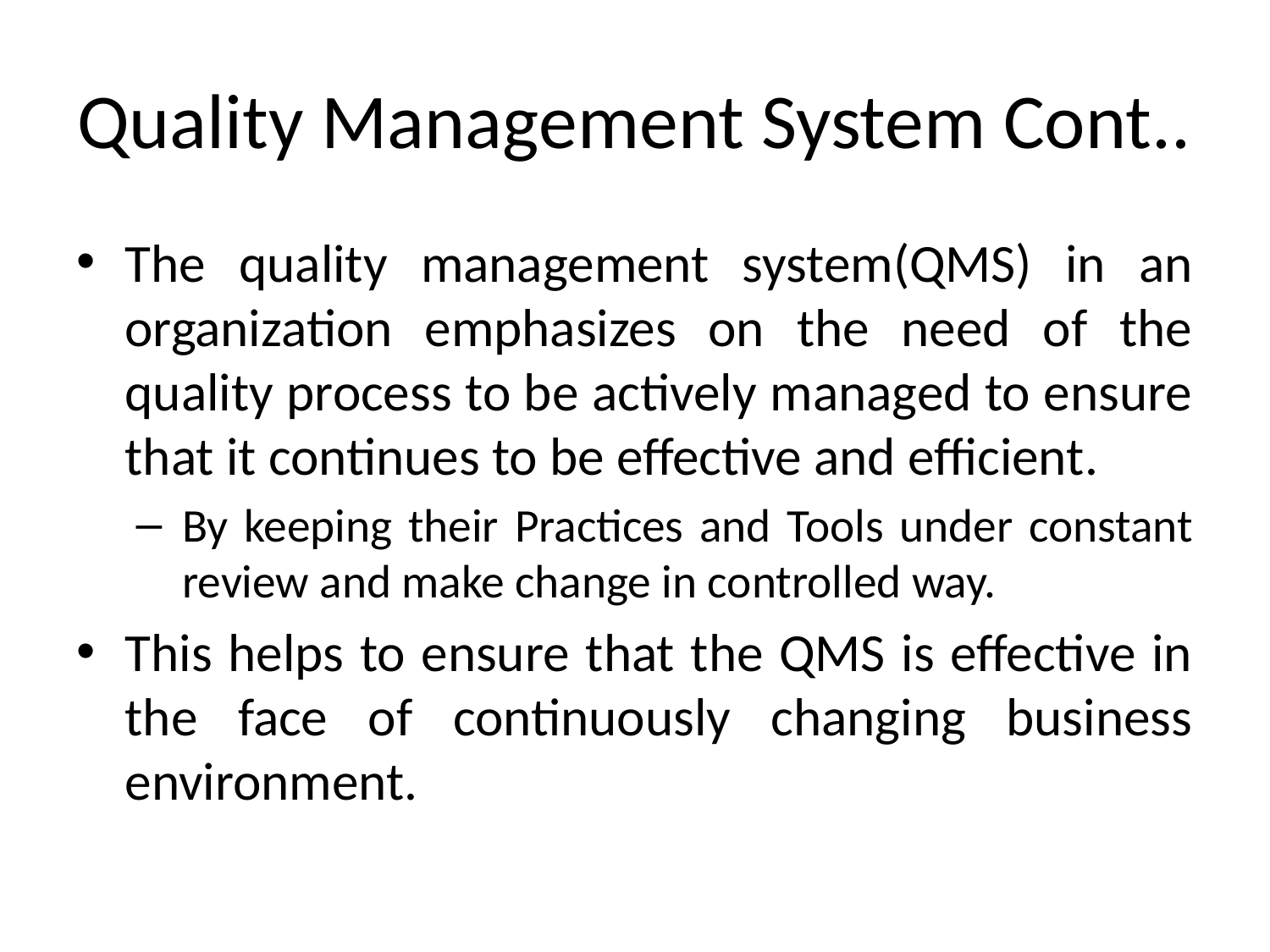

# Quality Management System Cont..
The quality management system(QMS) in an organization emphasizes on the need of the quality process to be actively managed to ensure that it continues to be effective and efficient.
By keeping their Practices and Tools under constant review and make change in controlled way.
This helps to ensure that the QMS is effective in the face of continuously changing business environment.